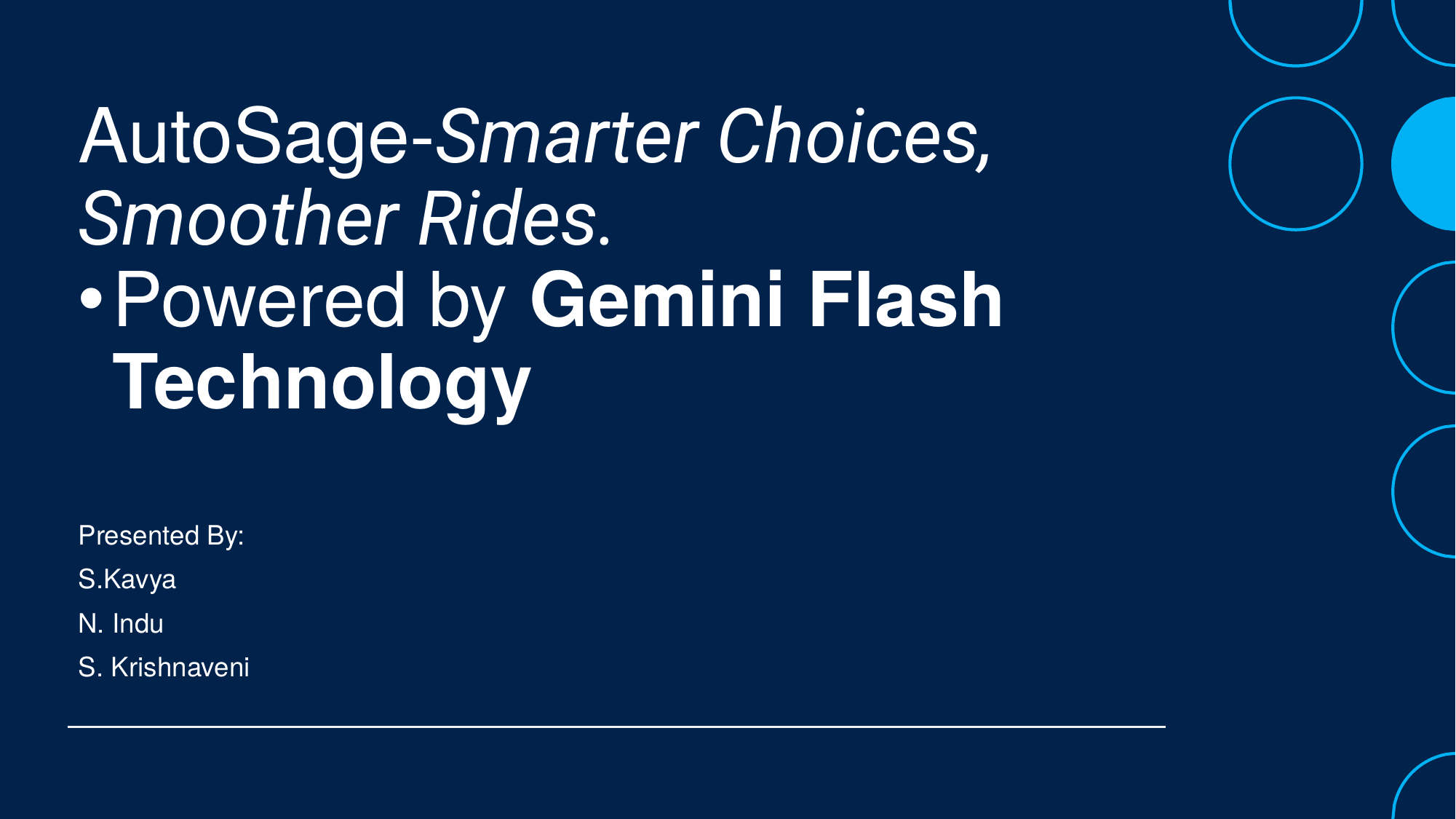

# AutoSage-Smarter Choices, Smoother Rides.
Powered by Gemini Flash Technology

Presented By:
S.Kavya
N. Indu
S. Krishnaveni